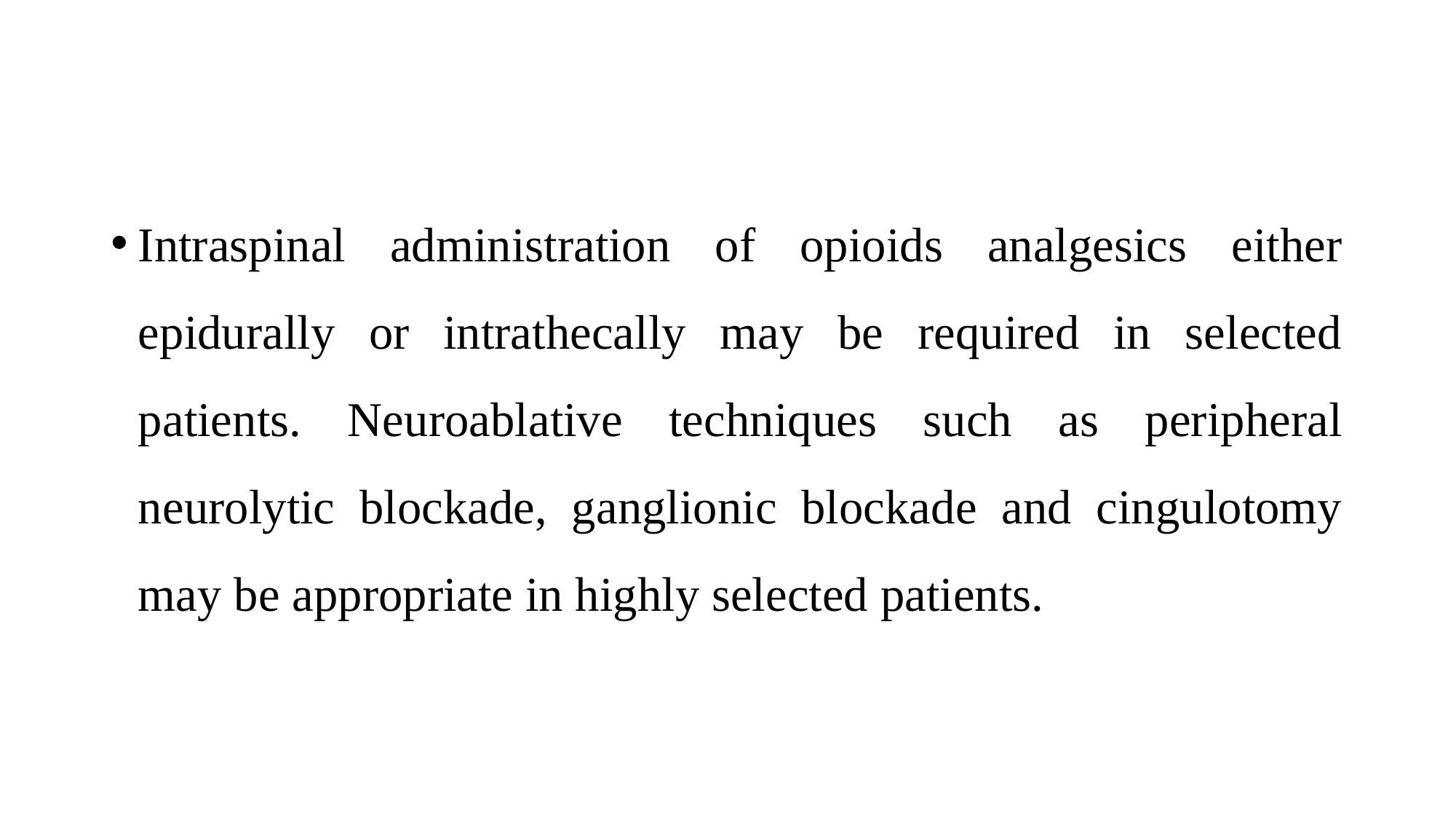

Intraspinal administration of opioids analgesics either epidurally or intrathecally may be required in selected patients. Neuroablative techniques such as peripheral neurolytic blockade, ganglionic blockade and cingulotomy may be appropriate in highly selected patients.